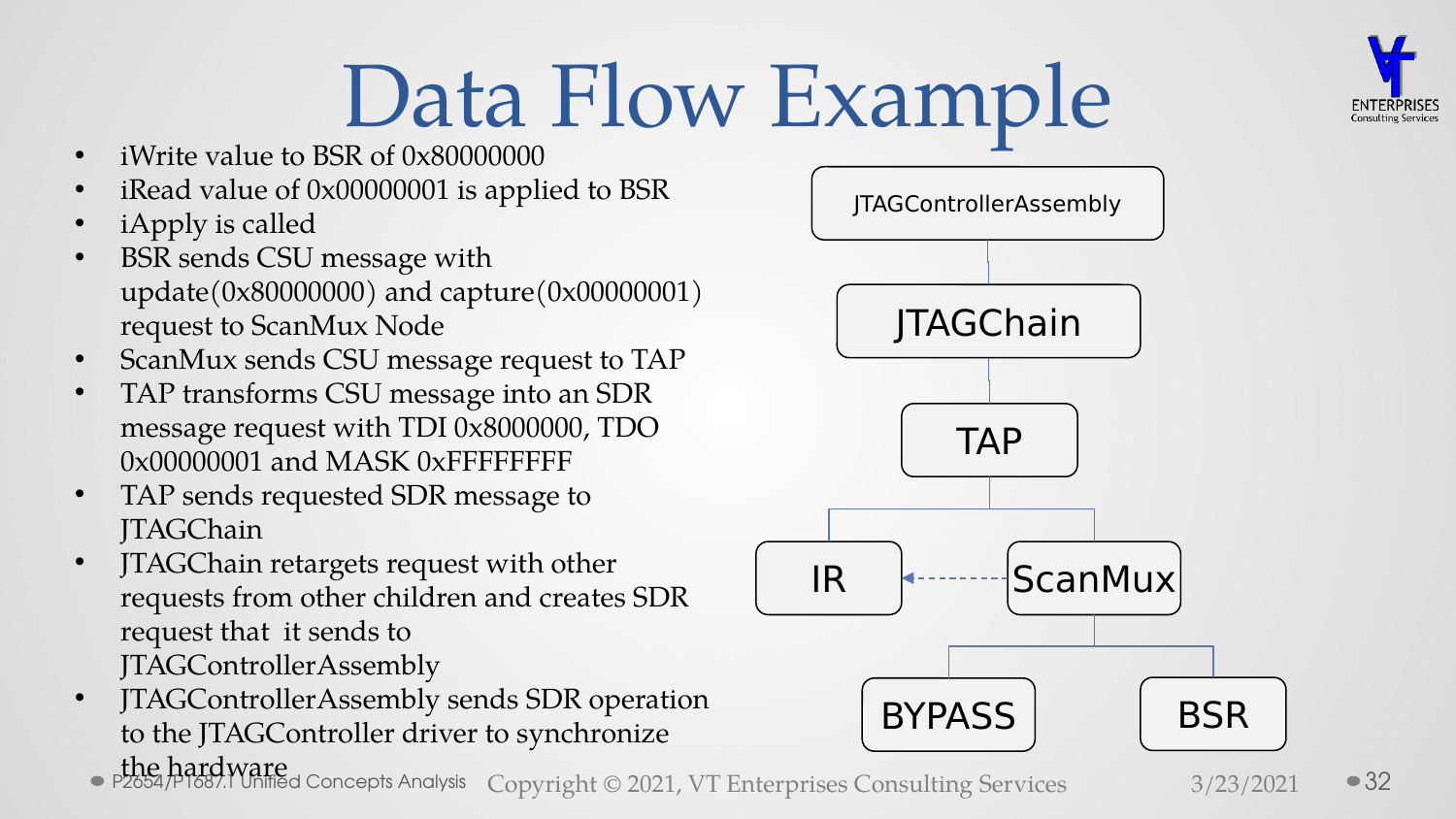

# Data Flow Example
iWrite value to BSR of 0x80000000
iRead value of 0x00000001 is applied to BSR
iApply is called
BSR sends CSU message with update(0x80000000) and capture(0x00000001) request to ScanMux Node
ScanMux sends CSU message request to TAP
TAP transforms CSU message into an SDR message request with TDI 0x8000000, TDO 0x00000001 and MASK 0xFFFFFFFF
TAP sends requested SDR message to JTAGChain
JTAGChain retargets request with other requests from other children and creates SDR request that  it sends to JTAGControllerAssembly
JTAGControllerAssembly sends SDR operation to the JTAGController driver to synchronize the hardware
JTAGControllerAssembly
JTAGChain
TAP
IR
ScanMux
BSR
BYPASS
P2654/P1687.1 Unified Concepts Analysis
32
3/23/2021